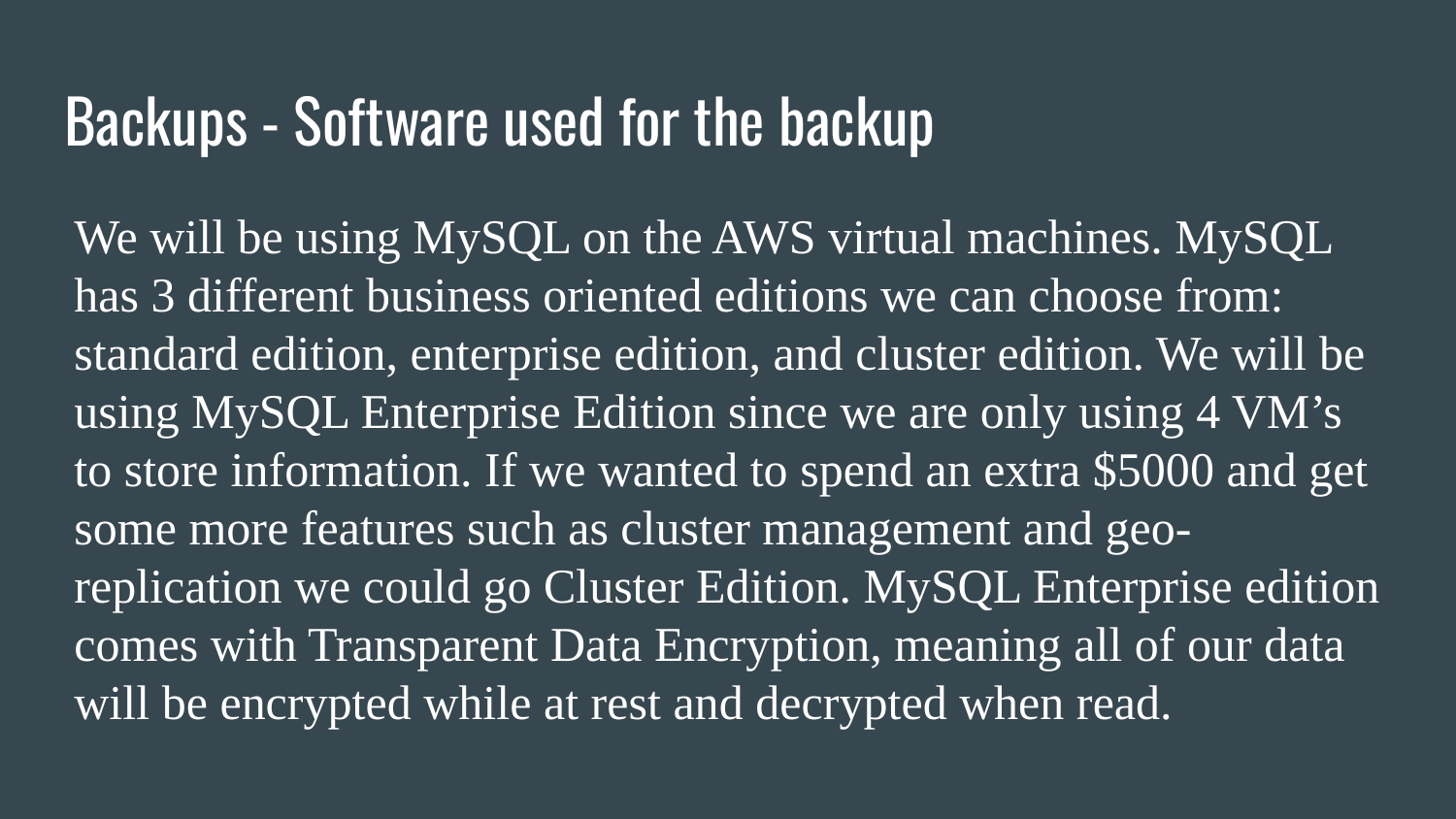

# Backups - Software used for the backup
We will be using MySQL on the AWS virtual machines. MySQL has 3 different business oriented editions we can choose from: standard edition, enterprise edition, and cluster edition. We will be using MySQL Enterprise Edition since we are only using 4 VM’s to store information. If we wanted to spend an extra $5000 and get some more features such as cluster management and geo-replication we could go Cluster Edition. MySQL Enterprise edition comes with Transparent Data Encryption, meaning all of our data will be encrypted while at rest and decrypted when read.